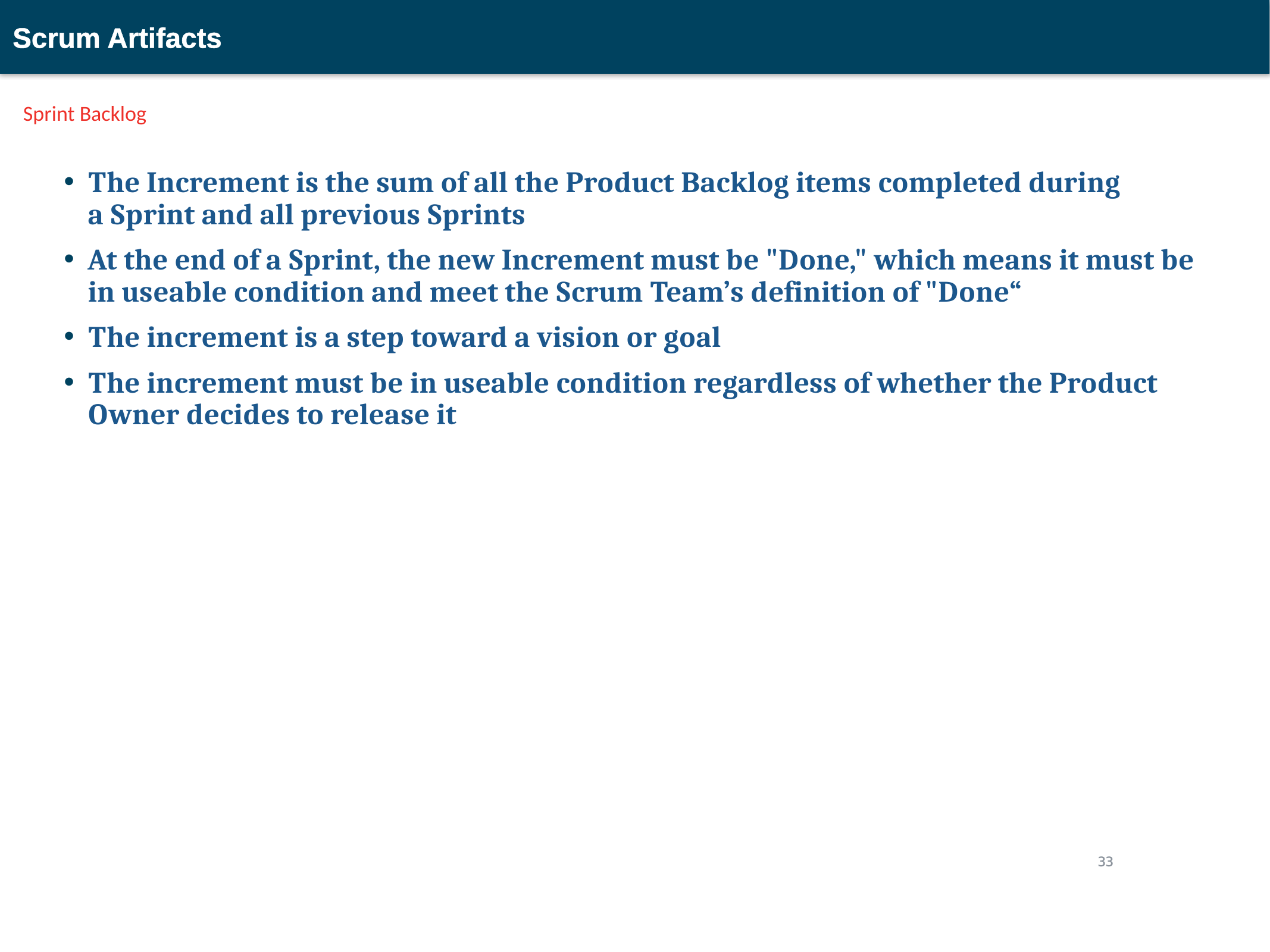

Scrum Artifacts
  Sprint Backlog

The Increment is the sum of all the Product Backlog items completed during a Sprint and all previous Sprints
At the end of a Sprint, the new Increment must be "Done," which means it must be in useable condition and meet the Scrum Team’s definition of "Done“
The increment is a step toward a vision or goal
The increment must be in useable condition regardless of whether the Product Owner decides to release it
33